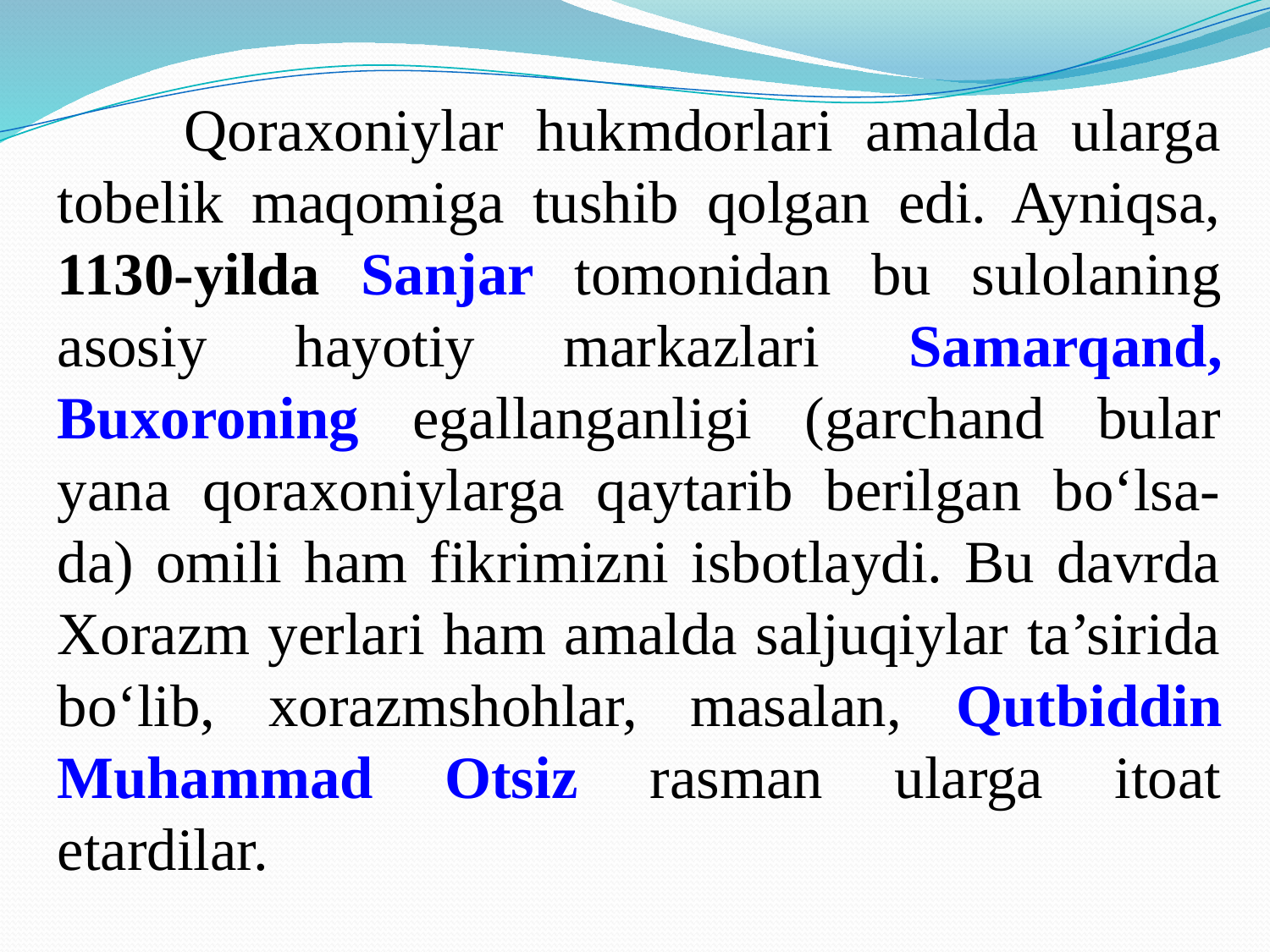

Qoraxoniylar hukmdorlari amalda ularga tobelik maqomiga tushib qolgan edi. Ayniqsa, 1130-yilda Sanjar tomonidan bu sulolaning asosiy hayotiy markazlari Samarqand, Buxoroning egallanganligi (garchand bular yana qoraxoniylarga qaytarib berilgan bo‘lsa-da) omili ham fikrimizni isbotlaydi. Bu davrda Xorazm yerlari ham amalda saljuqiylar ta’sirida bo‘lib, xorazmshohlar, masalan, Qutbiddin Muhammad Otsiz rasman ularga itoat etardilar.